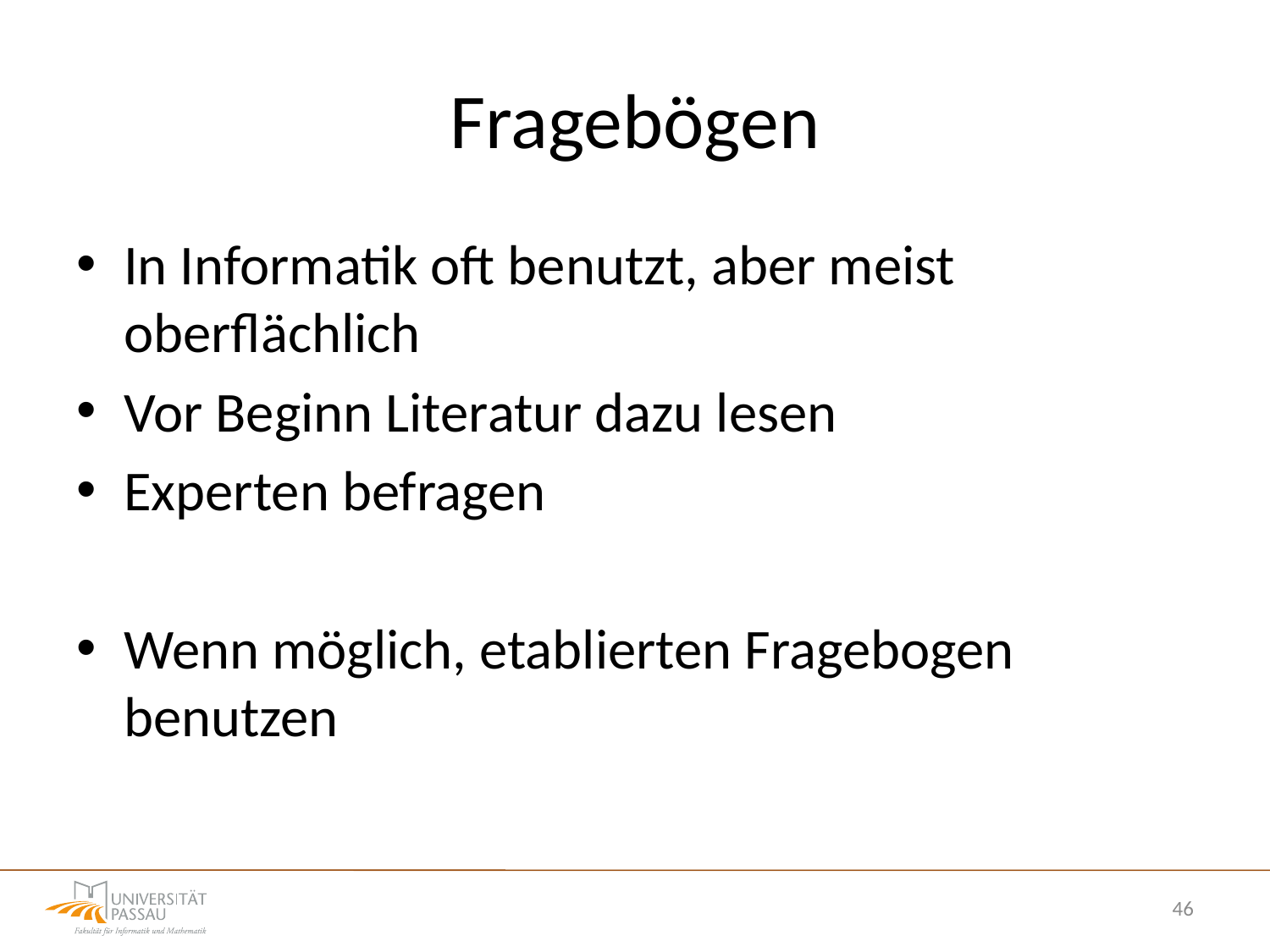

# Fragebögen
In Informatik oft benutzt, aber meist oberflächlich
Vor Beginn Literatur dazu lesen
Experten befragen

Wenn möglich, etablierten Fragebogen benutzen
46